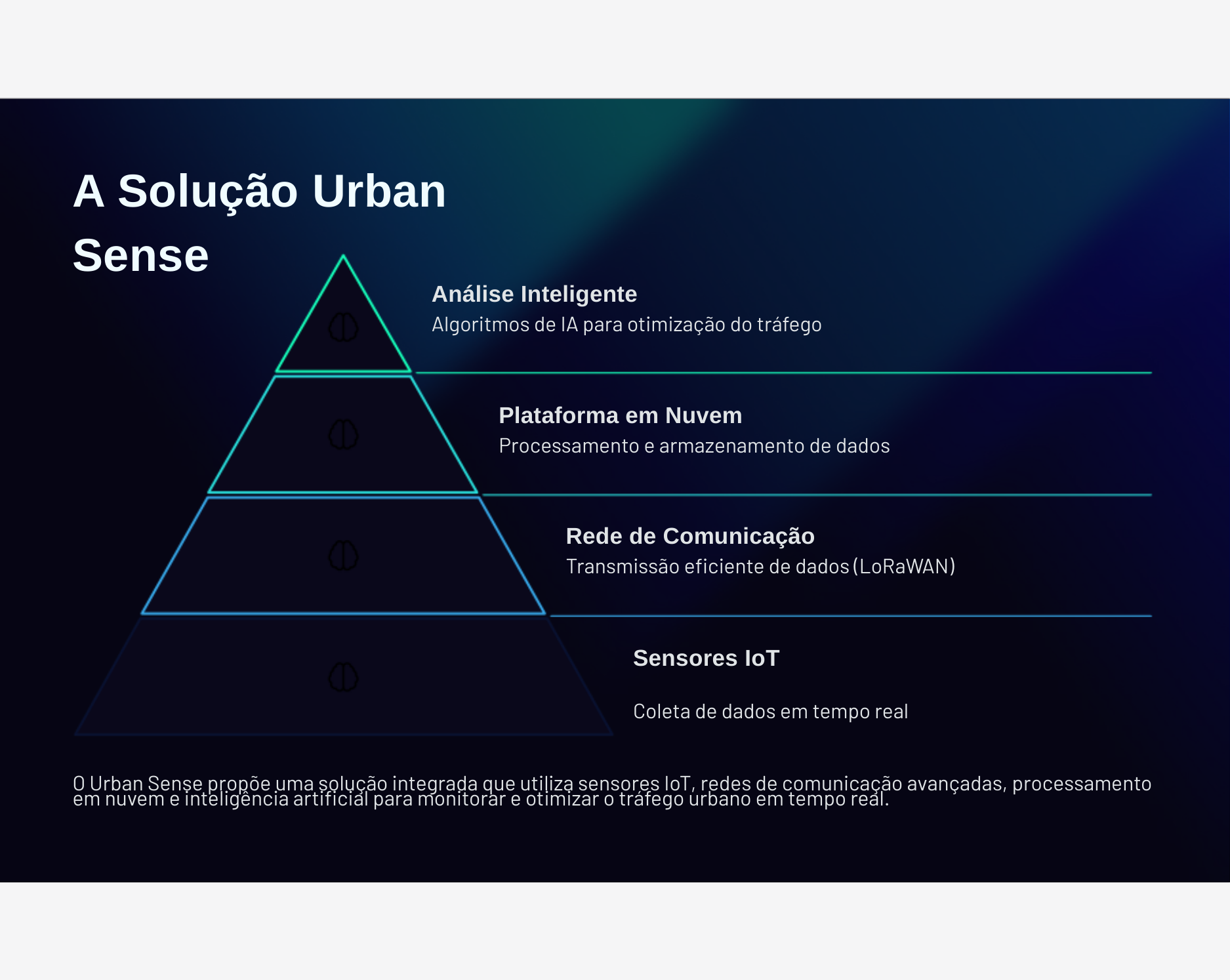

A Solução Urban Sense
Análise Inteligente
Algoritmos de IA para otimização do tráfego
Plataforma em Nuvem
Processamento e armazenamento de dados
Rede de Comunicação
Transmissão eficiente de dados (LoRaWAN)
Sensores IoT
Coleta de dados em tempo real
O Urban Sense propõe uma solução integrada que utiliza sensores IoT, redes de comunicação avançadas, processamento
em nuvem e inteligência artificial para monitorar e otimizar o tráfego urbano em tempo real.